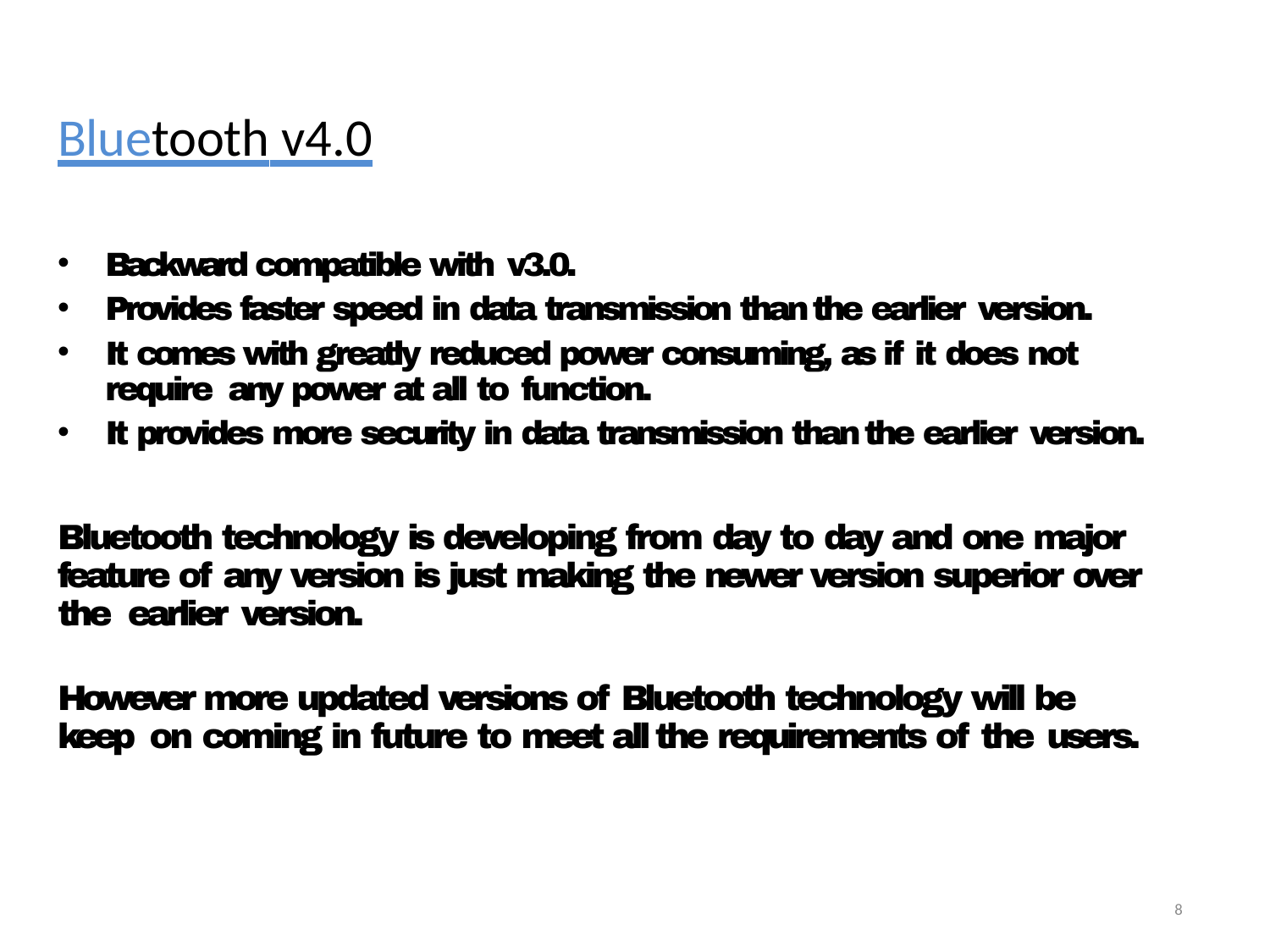

# Bluetooth v4.0
Backward compatible with v3.0.
Provides faster speed in data transmission than the earlier version.
It comes with greatly reduced power consuming, as if it does not require  any power at all to function.
It provides more security in data transmission than the earlier version.

Bluetooth technology is developing from day to day and one major  feature of any version is just making the newer version superior over the  earlier version.

However more updated versions of Bluetooth technology will be keep  on coming in future to meet all the requirements of the users.
8